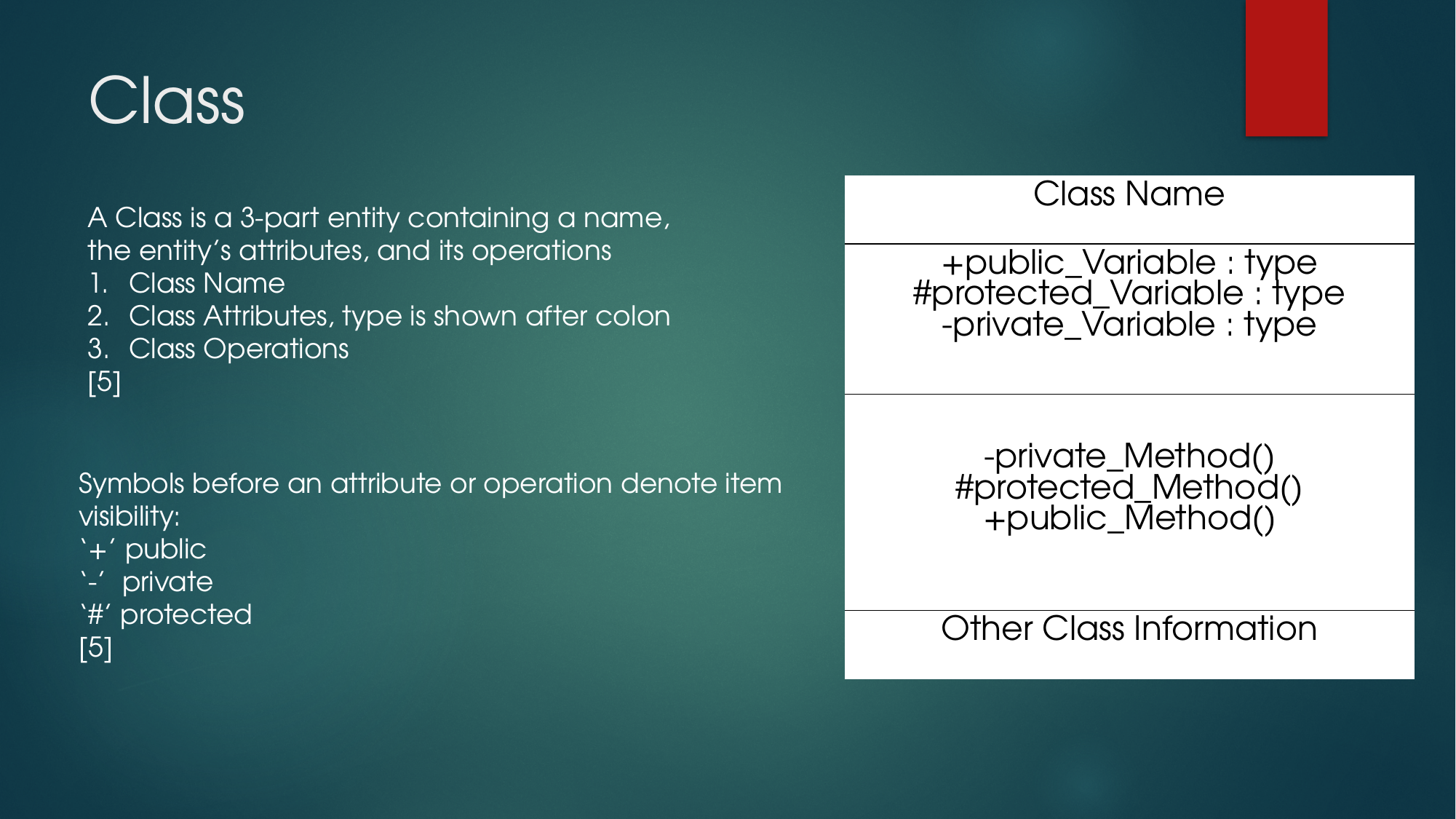

# Class
| Class Name​ |
| --- |
| +public\_Variable : type​ #protected\_Variable : type​ -private\_Variable : type​ |
|  |
| -private\_Method()​ #protected\_Method()​ +public\_Method()​ |
| Other Class Information​ |
A Class is a 3-part entity containing a name, the entity’s attributes, and its operations
Class Name
Class Attributes, type is shown after colon
Class Operations
[5]
Symbols before an attribute or operation denote item visibility:
‘+’ public
‘-’  private
‘#’ protected
[5]